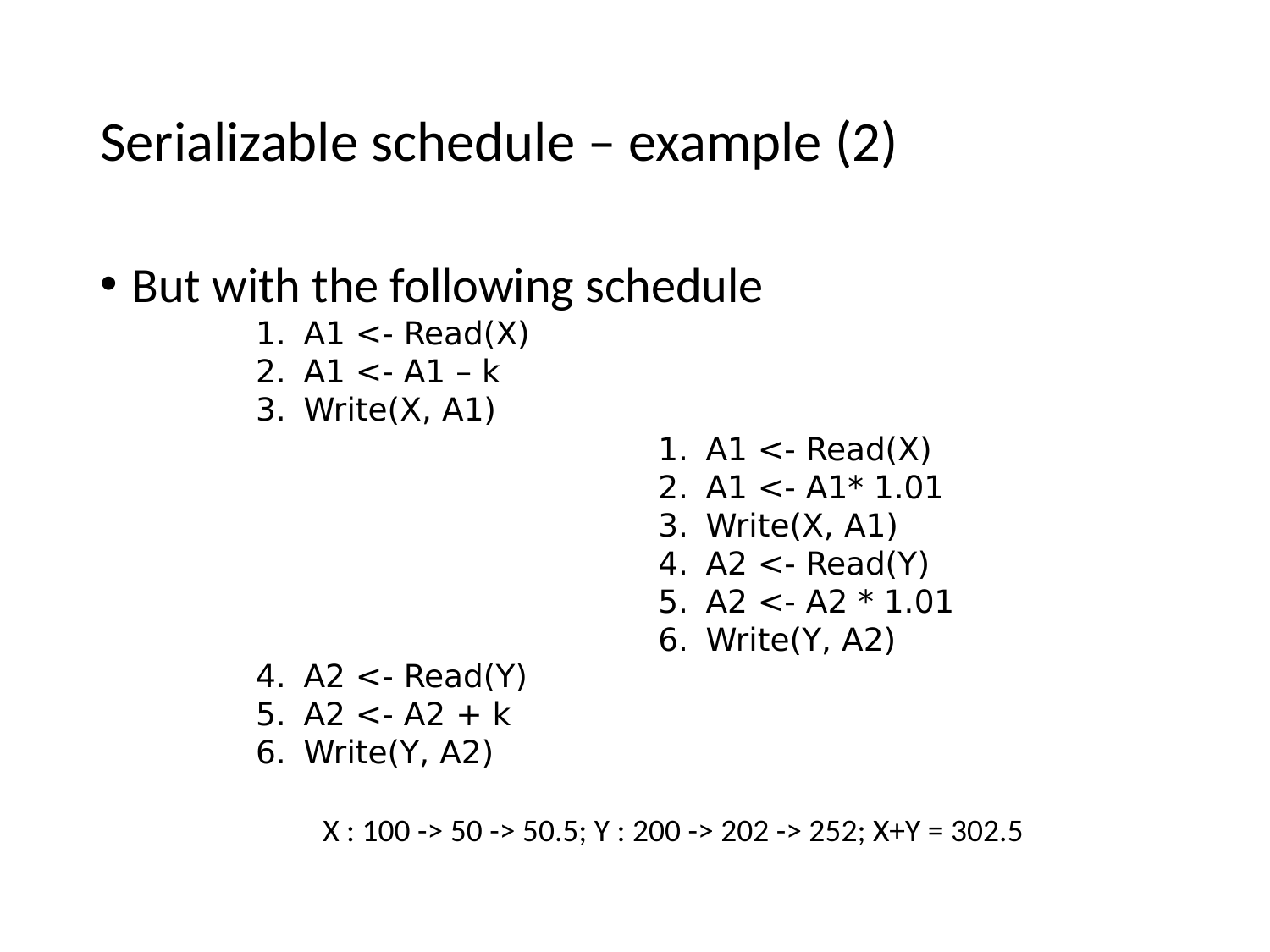

# Serializable schedule – example (2)
But with the following schedule
A1 <- Read(X)
A1 <- A1 – k
Write(X, A1)

A2 <- Read(Y)
A2 <- A2 + k
Write(Y, A2)

A1 <- Read(X)
A1 <- A1* 1.01
Write(X, A1)
A2 <- Read(Y)
A2 <- A2 * 1.01
Write(Y, A2)

X : 100 -> 50 -> 50.5; Y : 200 -> 202 -> 252; X+Y = 302.5